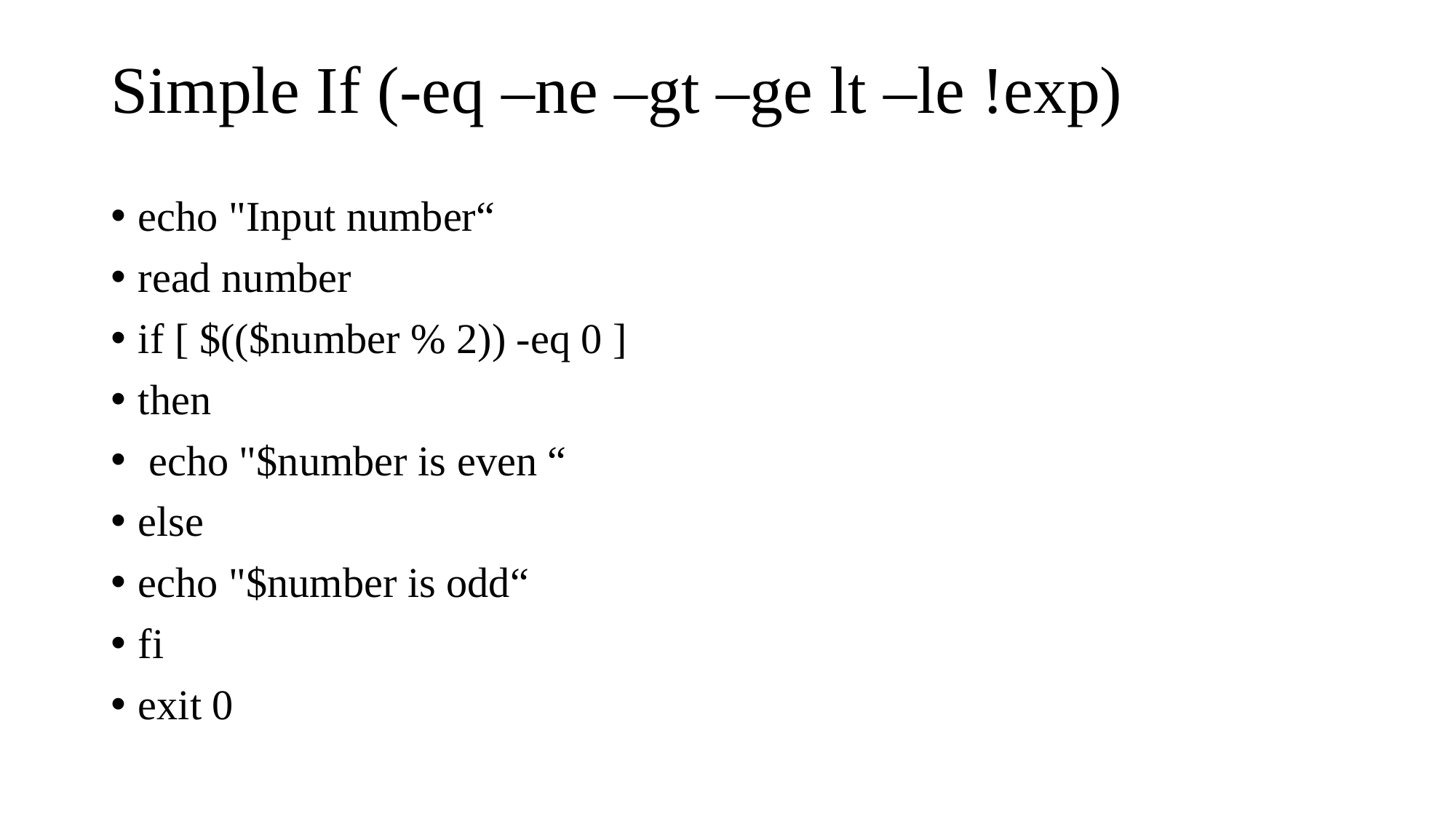

# Simple If (-eq –ne –gt –ge lt –le !exp)
echo "Input number“
read number
if [ $(($number % 2)) -eq 0 ]
then
 echo "$number is even “
else
echo "$number is odd“
fi
exit 0